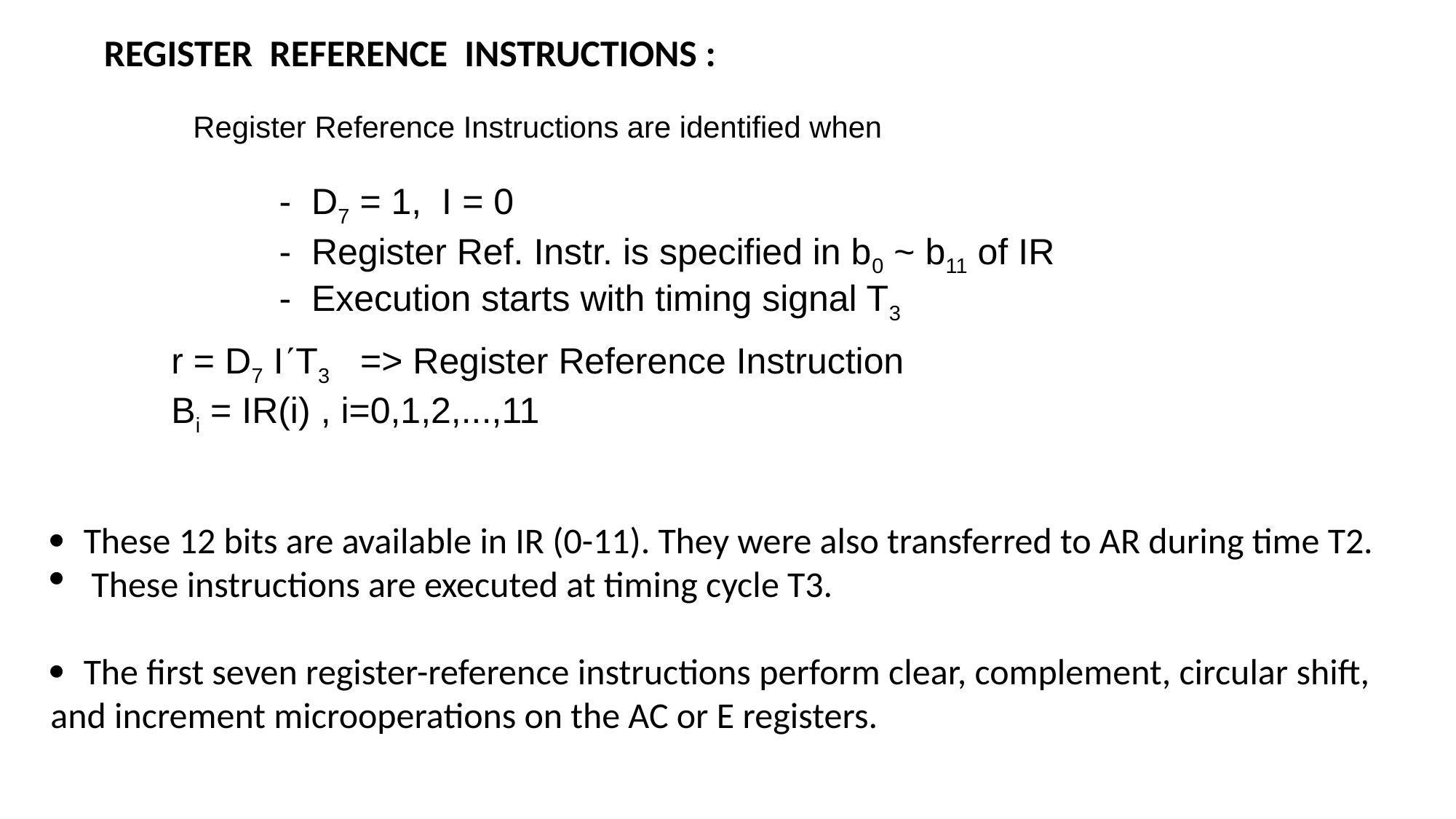

# REGISTER  REFERENCE  INSTRUCTIONS :
Register Reference Instructions are identified when
-  D7 = 1,  I = 0
-  Register Ref. Instr. is specified in b0 ~ b11 of IR
-  Execution starts with timing signal T3

r = D7 I′T3   => Register Reference Instruction
Bi = IR(i) , i=0,1,2,...,11
• These 12 bits are available in IR (0-11). They were also transferred to AR during time T2.
These instructions are executed at timing cycle T3.

• The first seven register-reference instructions perform clear, complement, circular shift, and increment microoperations on the AC or E registers.